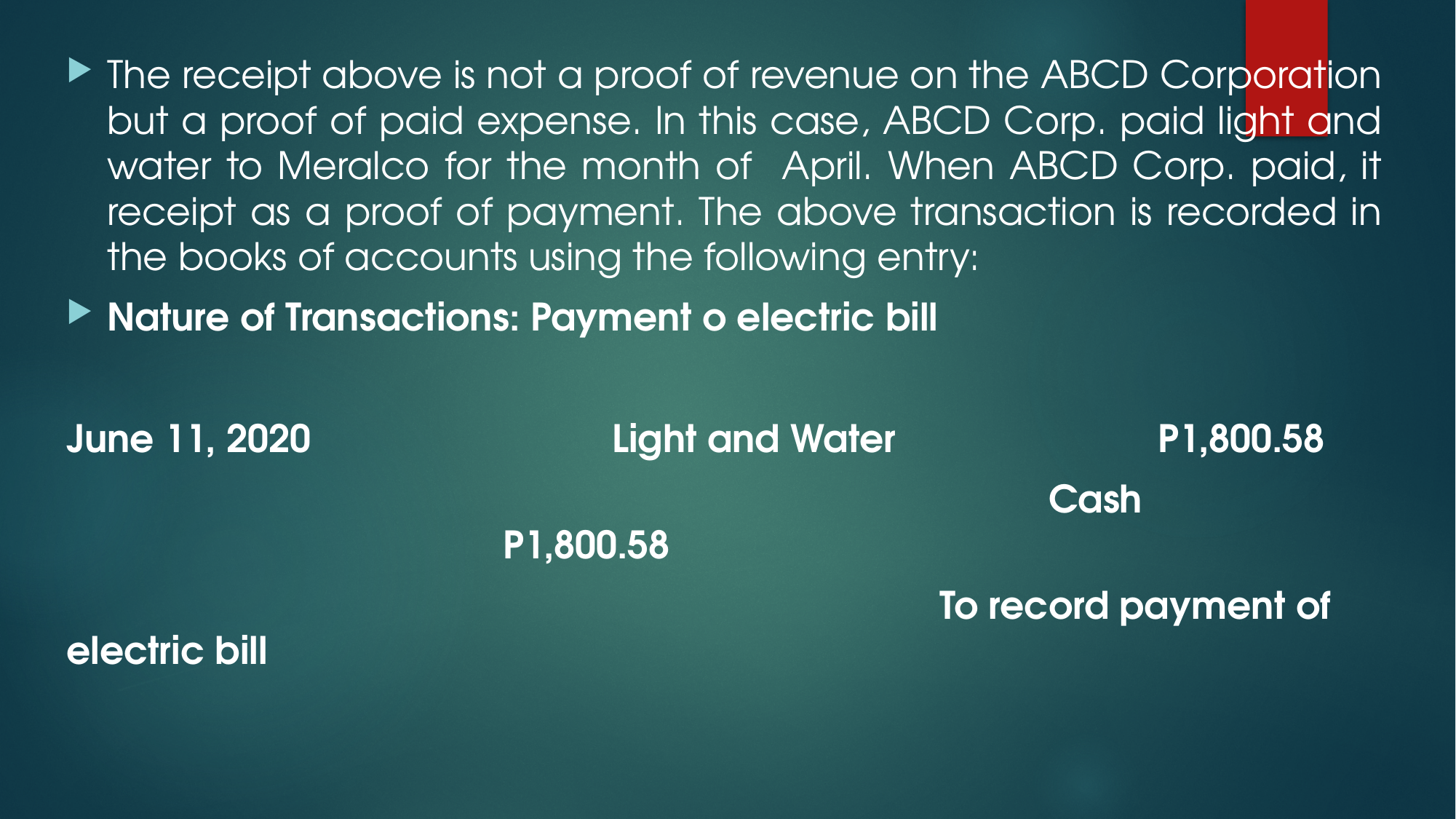

The receipt above is not a proof of revenue on the ABCD Corporation but a proof of paid expense. In this case, ABCD Corp. paid light and water to Meralco for the month of  April. When ABCD Corp. paid, it receipt as a proof of payment. The above transaction is recorded in the books of accounts using the following entry:
Nature of Transactions: Payment o electric bill

June 11, 2020			Light and Water			P1,800.58
									Cash							P1,800.58
								To record payment of electric bill